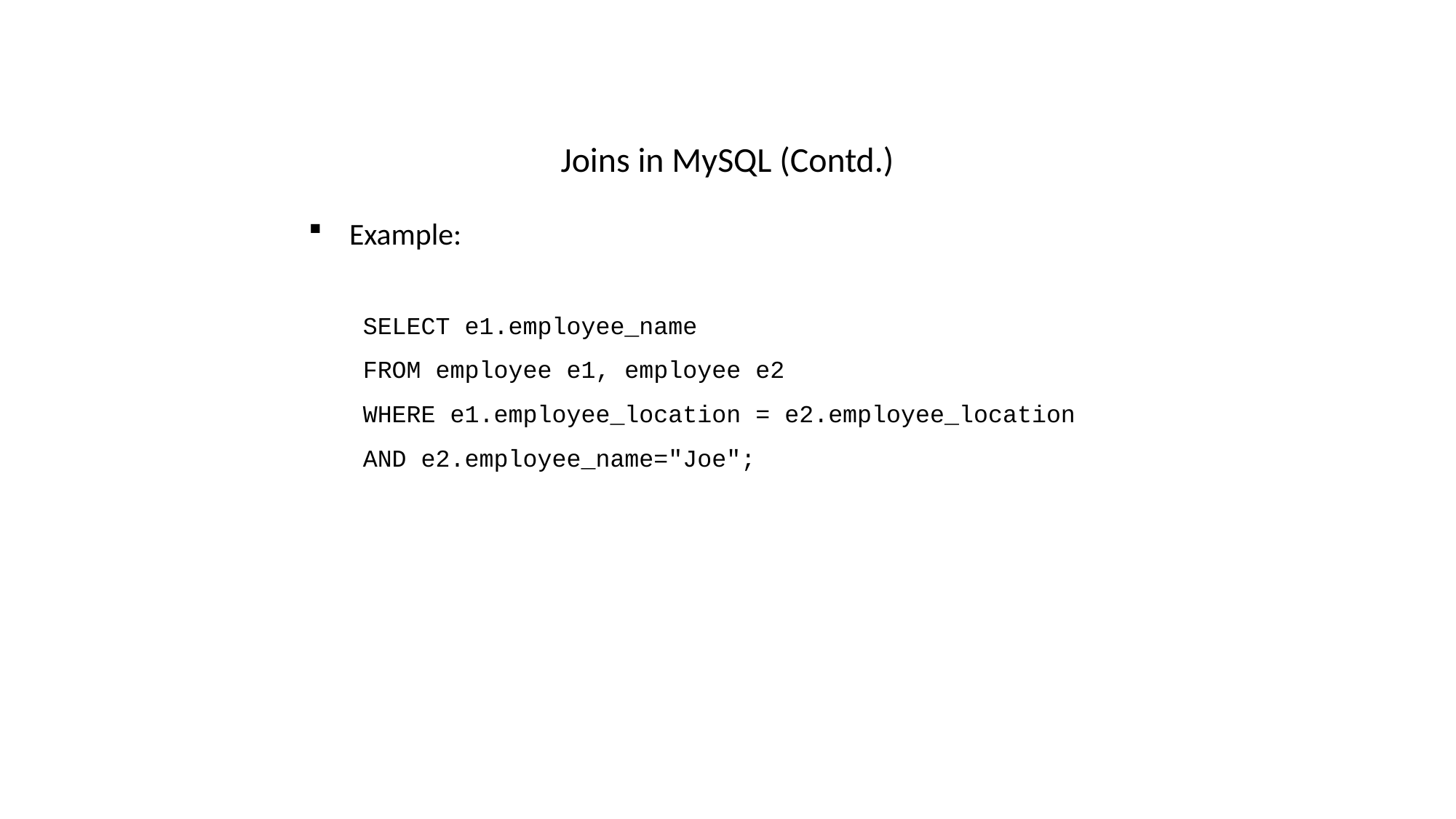

# Joins in MySQL (Contd.)
Example:

SELECT e1.employee_name
FROM employee e1, employee e2
WHERE e1.employee_location = e2.employee_location
AND e2.employee_name="Joe";